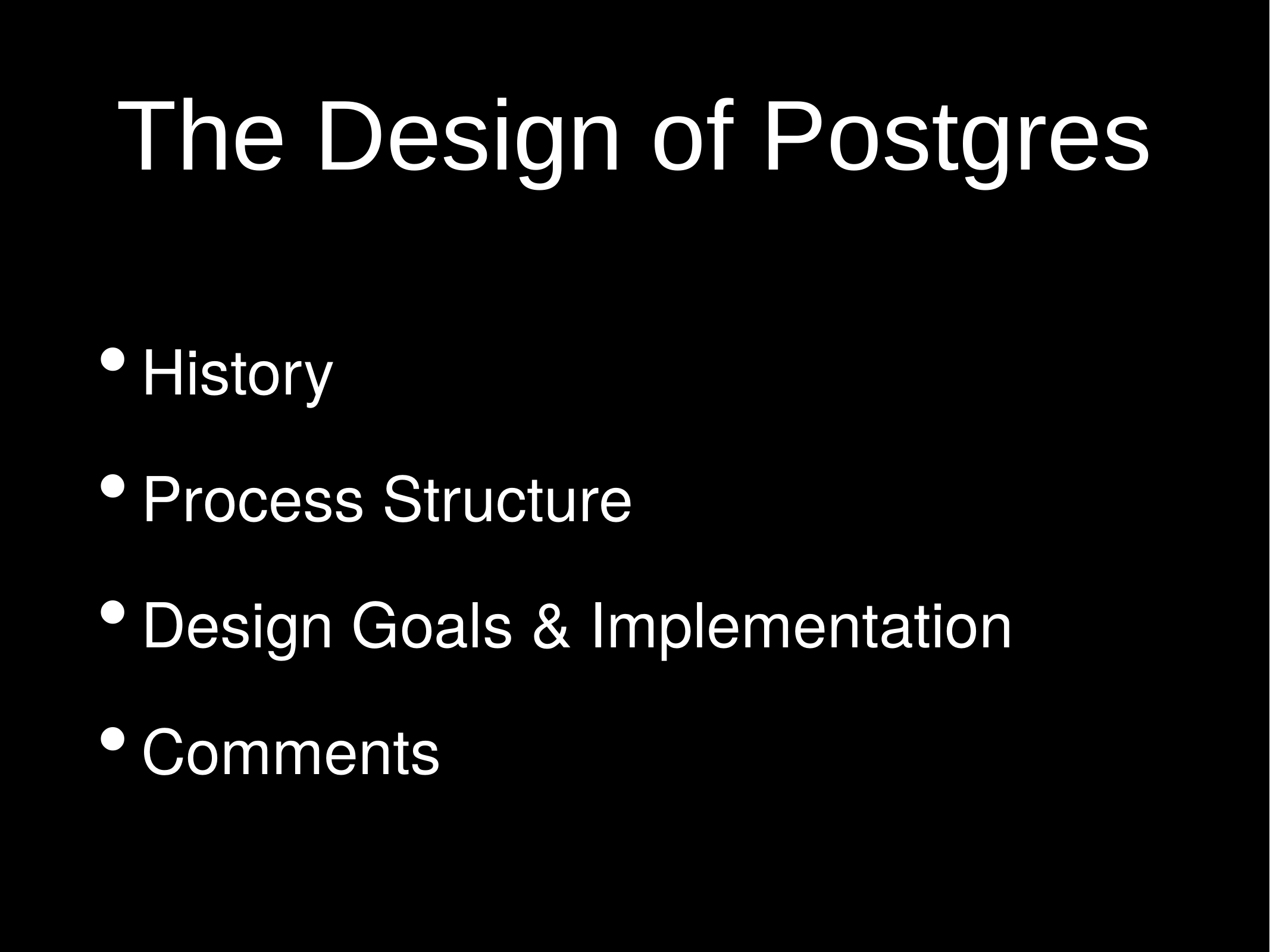

# The Design of Postgres
History
Process Structure
Design Goals & Implementation
Comments